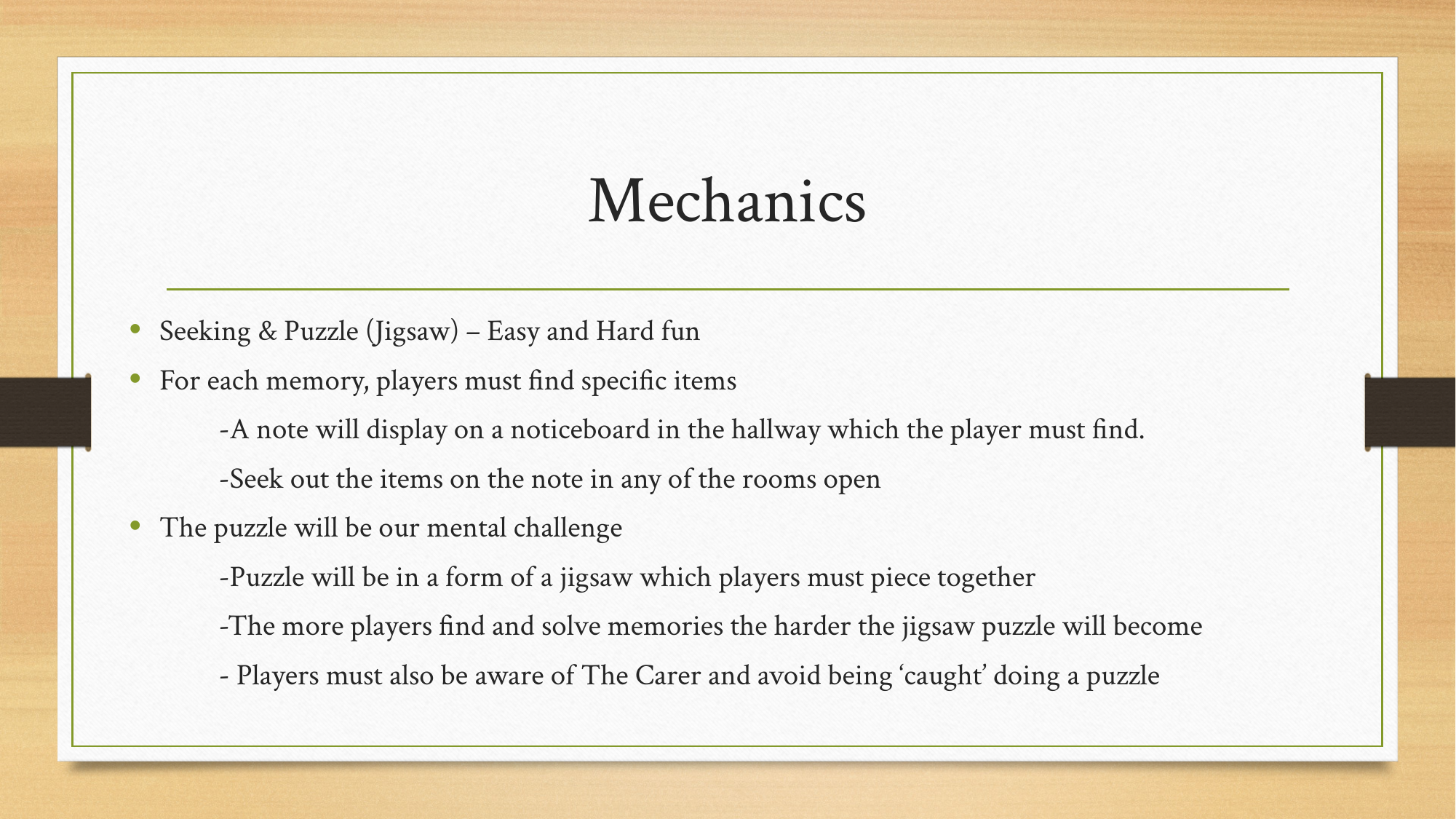

# Mechanics
Seeking & Puzzle (Jigsaw) – Easy and Hard fun
For each memory, players must find specific items
		-A note will display on a noticeboard in the hallway which the player must find.
		-Seek out the items on the note in any of the rooms open
The puzzle will be our mental challenge
		-Puzzle will be in a form of a jigsaw which players must piece together
		-The more players find and solve memories the harder the jigsaw puzzle will become
		- Players must also be aware of The Carer and avoid being ‘caught’ doing a puzzle